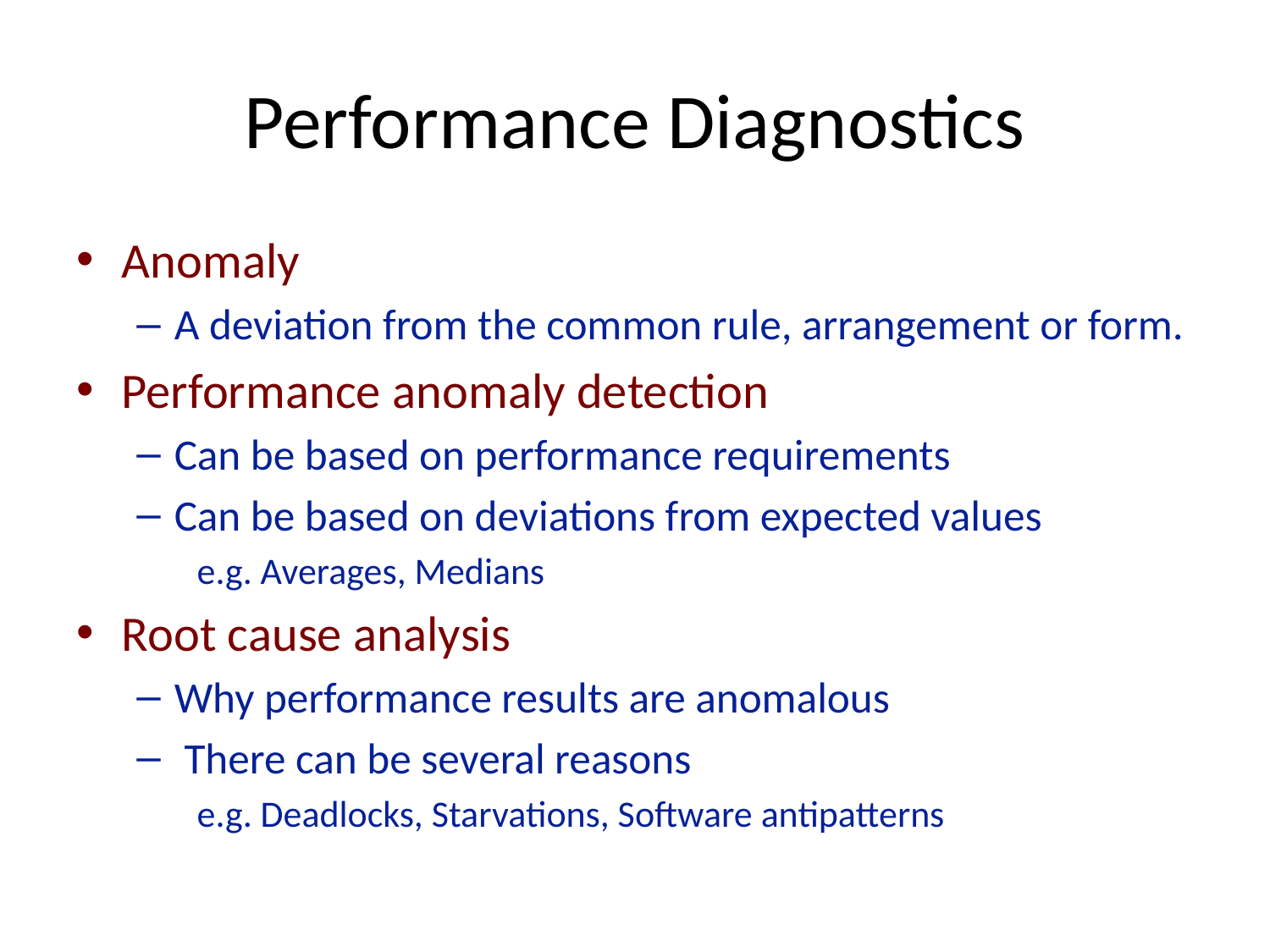

# Performance Diagnostics
Anomaly
A deviation from the common rule, arrangement or form.
Performance anomaly detection
Can be based on performance requirements
Can be based on deviations from expected values
e.g. Averages, Medians
Root cause analysis
Why performance results are anomalous
 There can be several reasons
e.g. Deadlocks, Starvations, Software antipatterns